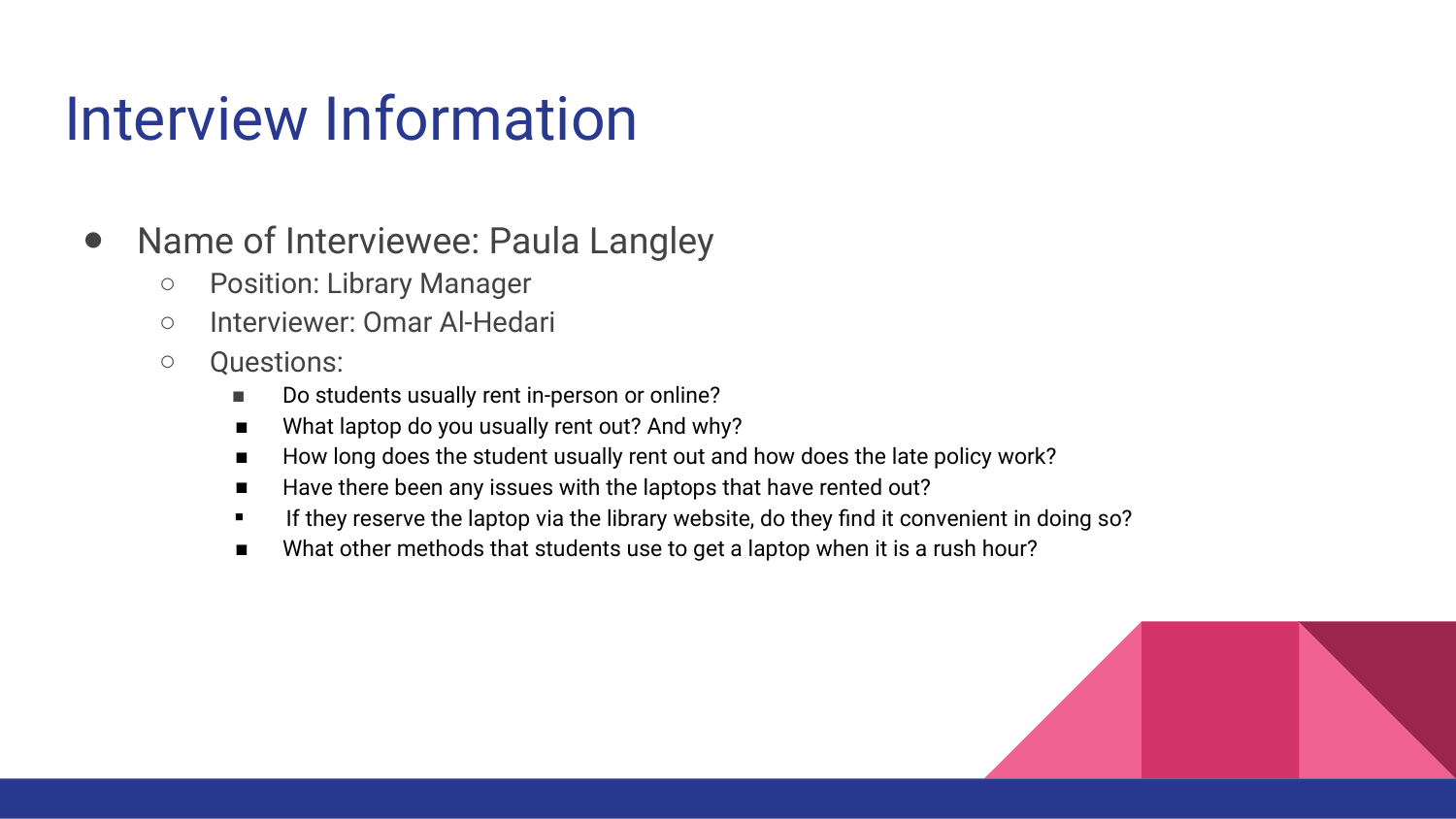

# Interview Information
Name of Interviewee: Paula Langley
Position: Library Manager
Interviewer: Omar Al-Hedari
Questions:
Do students usually rent in-person or online?
What laptop do you usually rent out? And why?
How long does the student usually rent out and how does the late policy work?
Have there been any issues with the laptops that have rented out?
 If they reserve the laptop via the library website, do they find it convenient in doing so?
What other methods that students use to get a laptop when it is a rush hour?